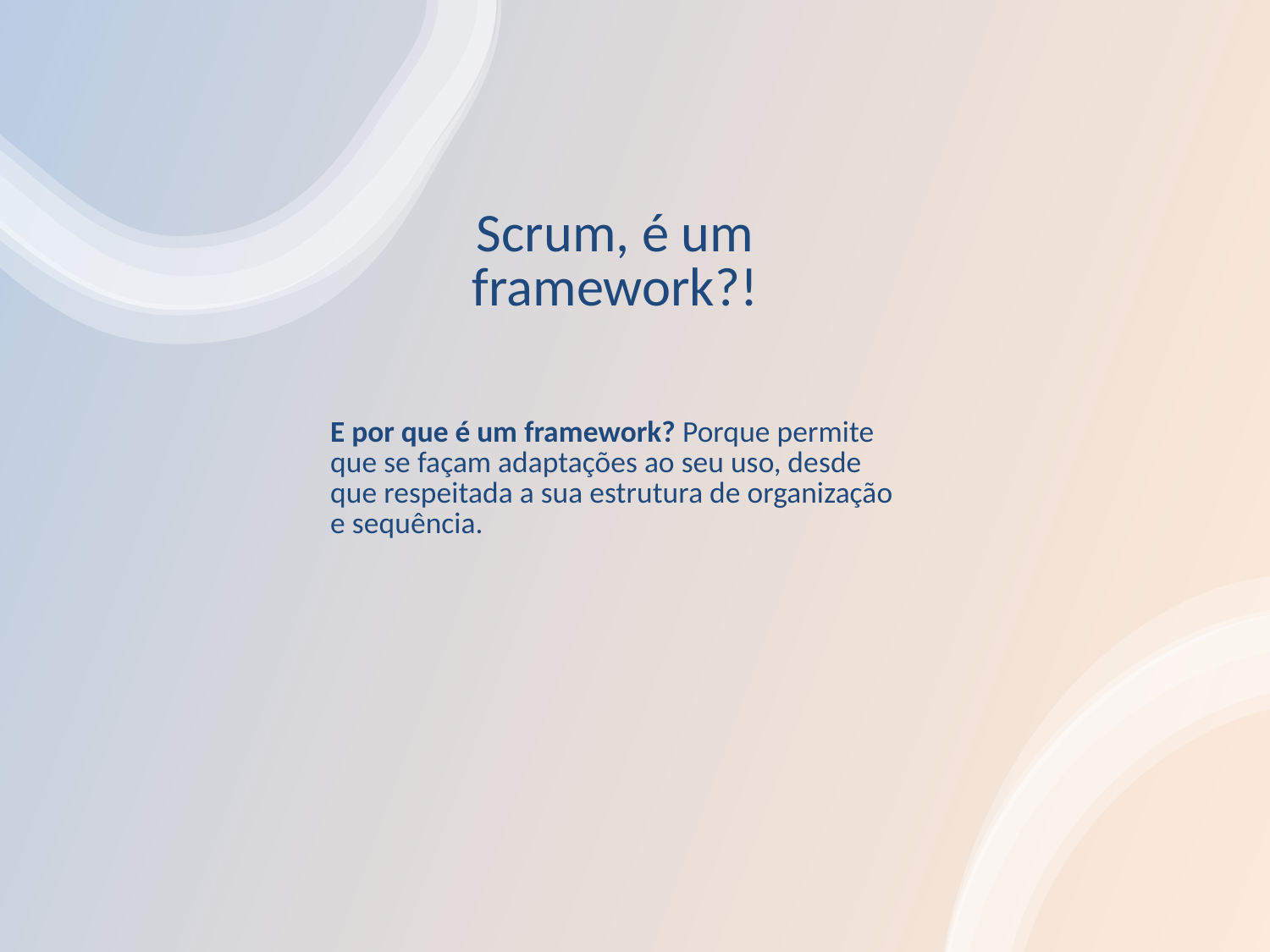

# Scrum, é um framework?!
E por que é um framework? Porque permite que se façam adaptações ao seu uso, desde que respeitada a sua estrutura de organização e sequência.